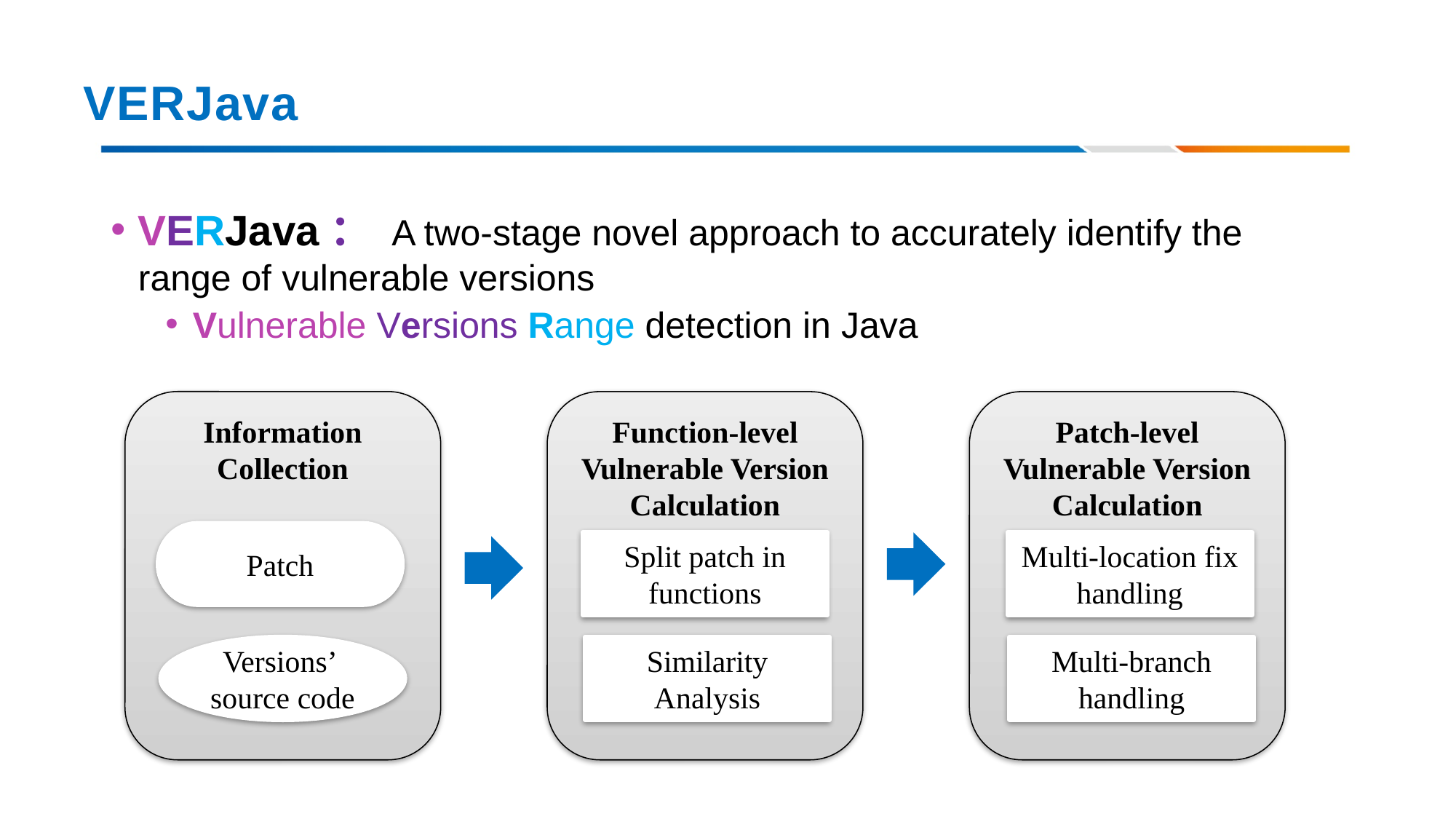

VERJava
VERJava： A two-stage novel approach to accurately identify the range of vulnerable versions
Vulnerable Versions Range detection in Java
Information Collection
Patch
Versions’
source code
Function-level Vulnerable Version Calculation
Split patch in functions
Similarity Analysis
Patch-level Vulnerable Version Calculation
Multi-location fix handling
Multi-branch handling